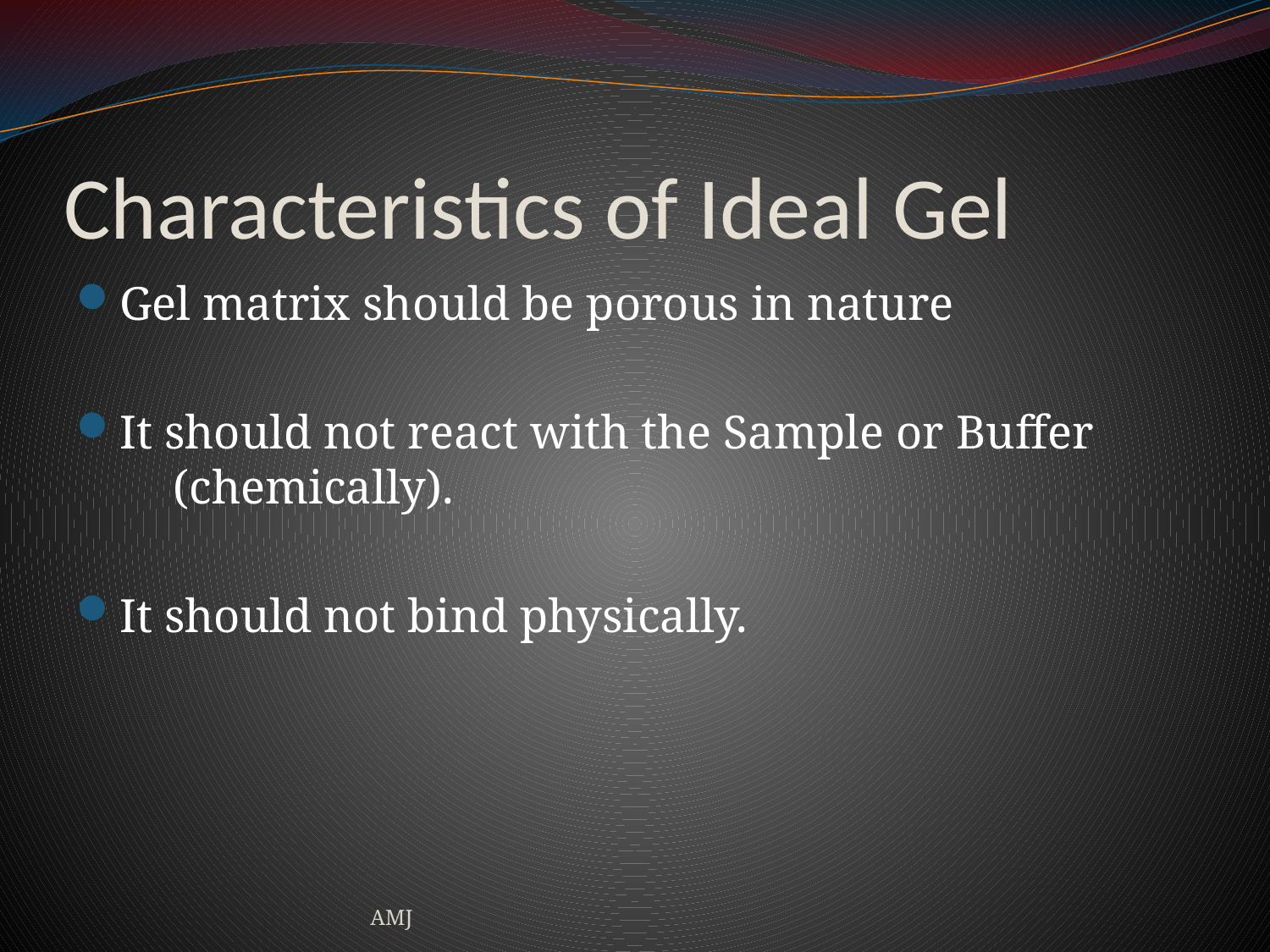

# Characteristics of Ideal Gel
Gel matrix should be porous in nature

It should not react with the Sample or Buffer              (chemically).

It should not bind physically.
AMJ